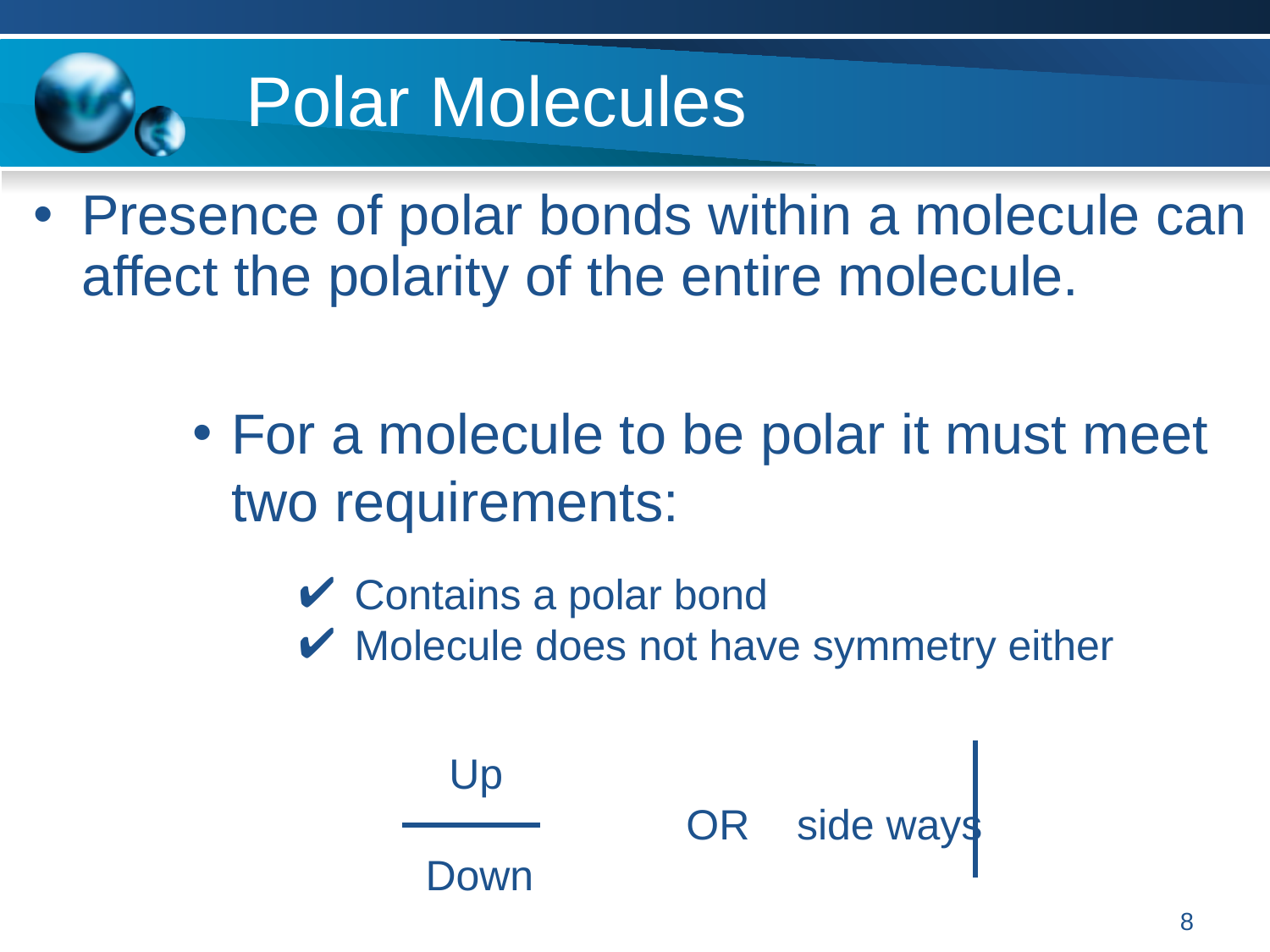

# Polar Molecules
Presence of polar bonds within a molecule can affect the polarity of the entire molecule.
For a molecule to be polar it must meet two requirements:
Contains a polar bond
Molecule does not have symmetry either
  Up
                      OR    side ways
Down
8